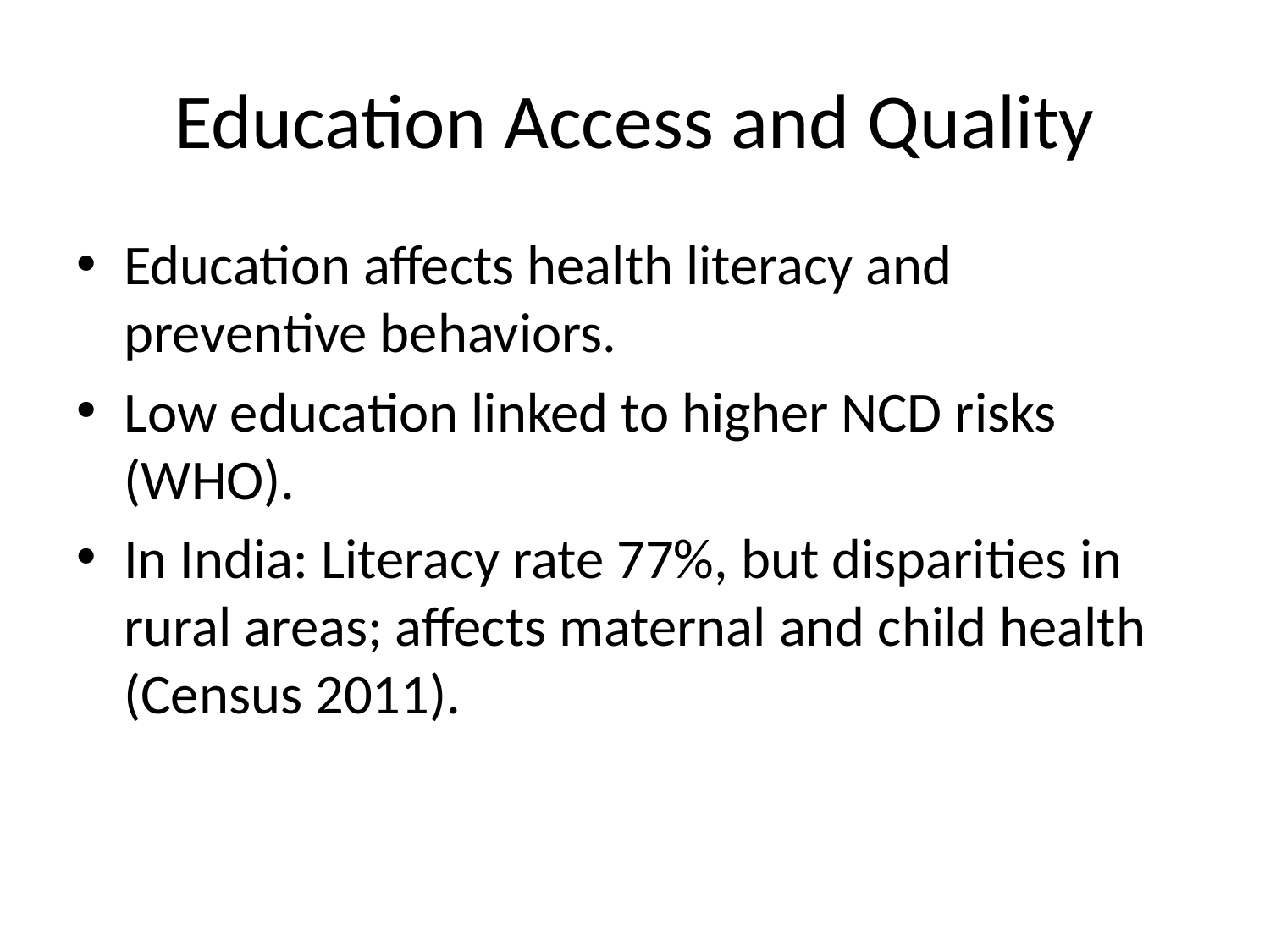

# Education Access and Quality
Education affects health literacy and preventive behaviors.
Low education linked to higher NCD risks (WHO).
In India: Literacy rate 77%, but disparities in rural areas; affects maternal and child health (Census 2011).